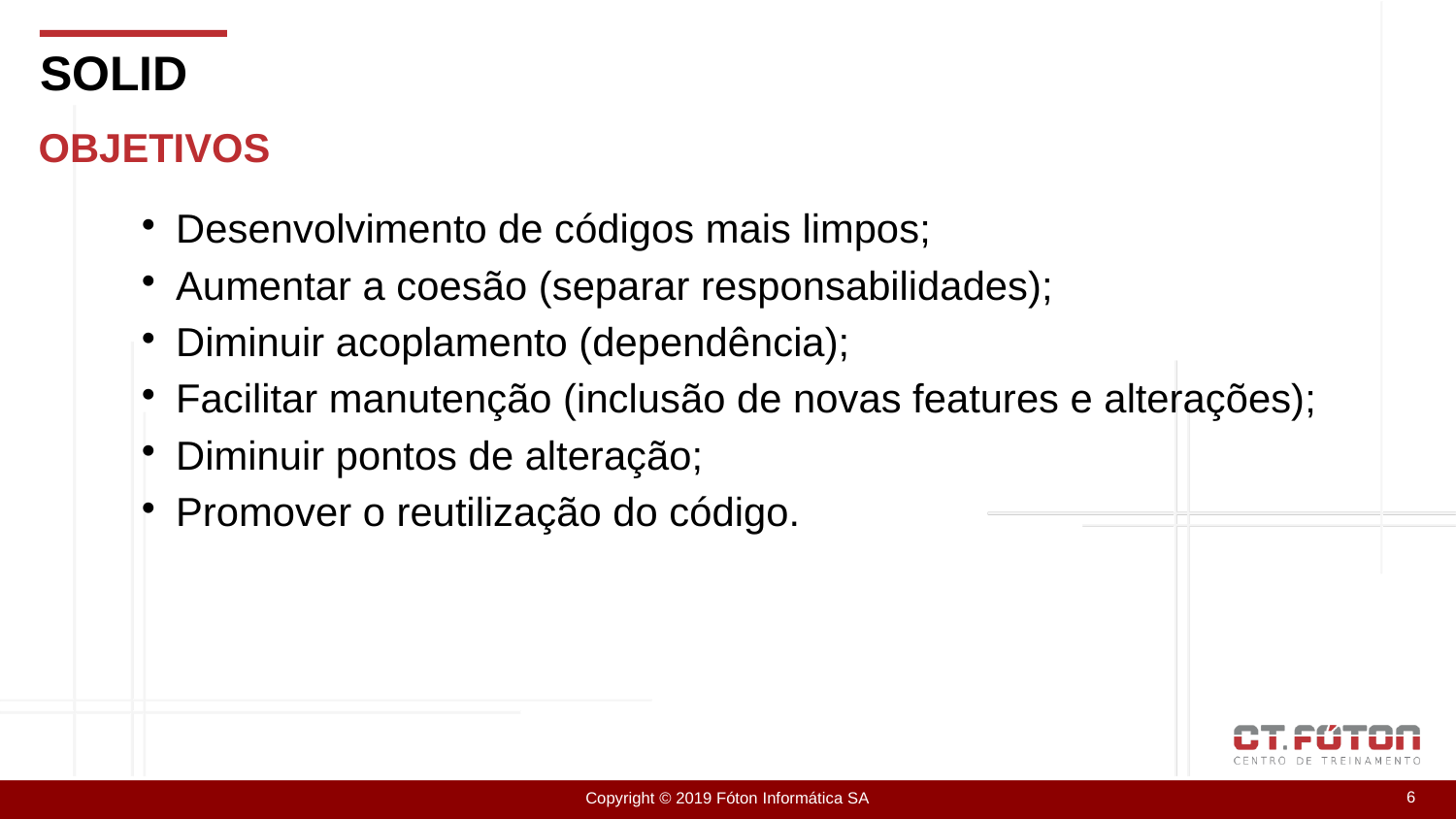

SOLID
OBJETIVOS
Desenvolvimento de códigos mais limpos;
Aumentar a coesão (separar responsabilidades);
Diminuir acoplamento (dependência);
Facilitar manutenção (inclusão de novas features e alterações);
Diminuir pontos de alteração;
Promover o reutilização do código.

6
Copyright © 2019 Fóton Informática SA